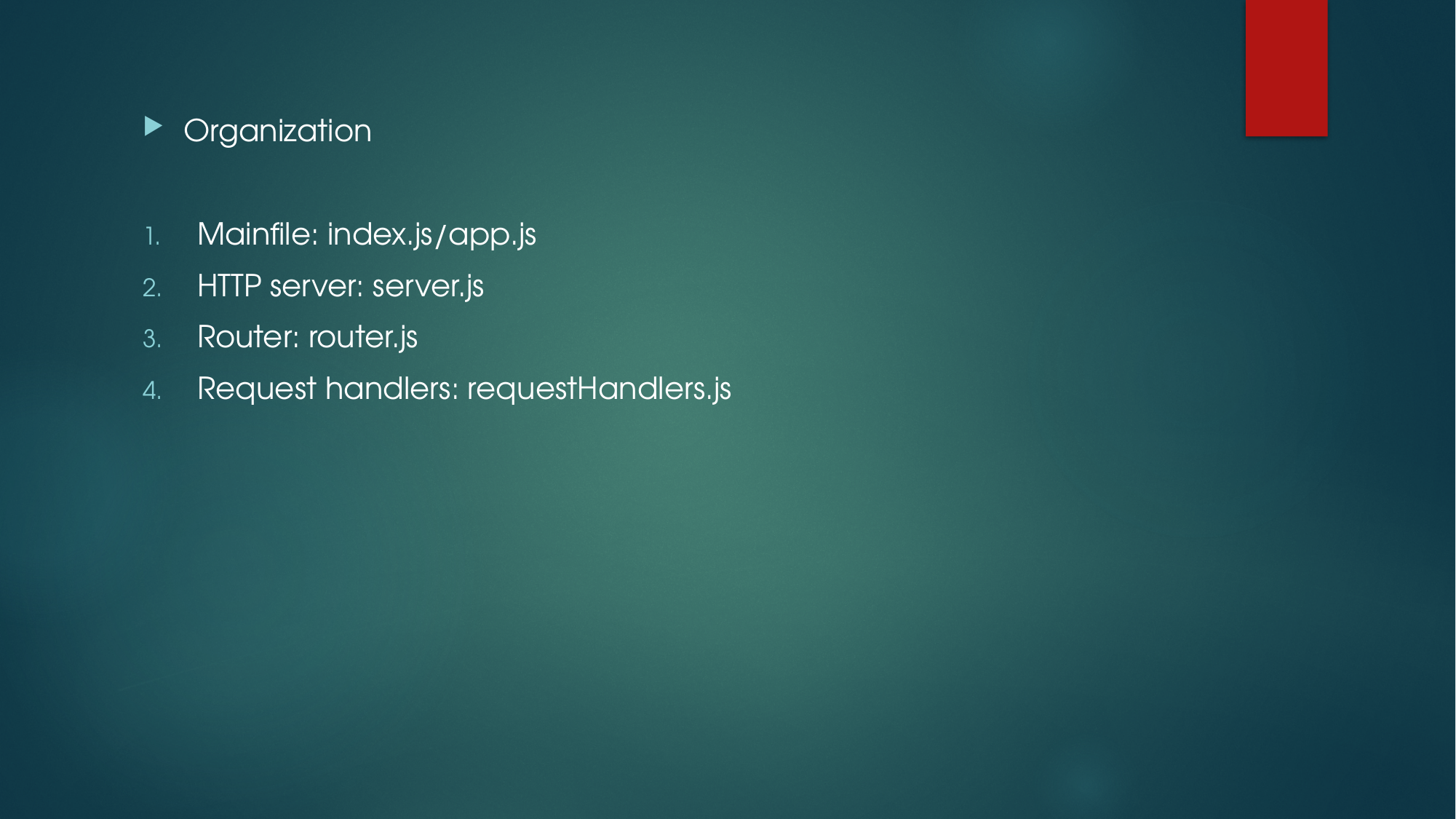

Organization

Mainfile: index.js/app.js
HTTP server: server.js
Router: router.js
Request handlers: requestHandlers.js